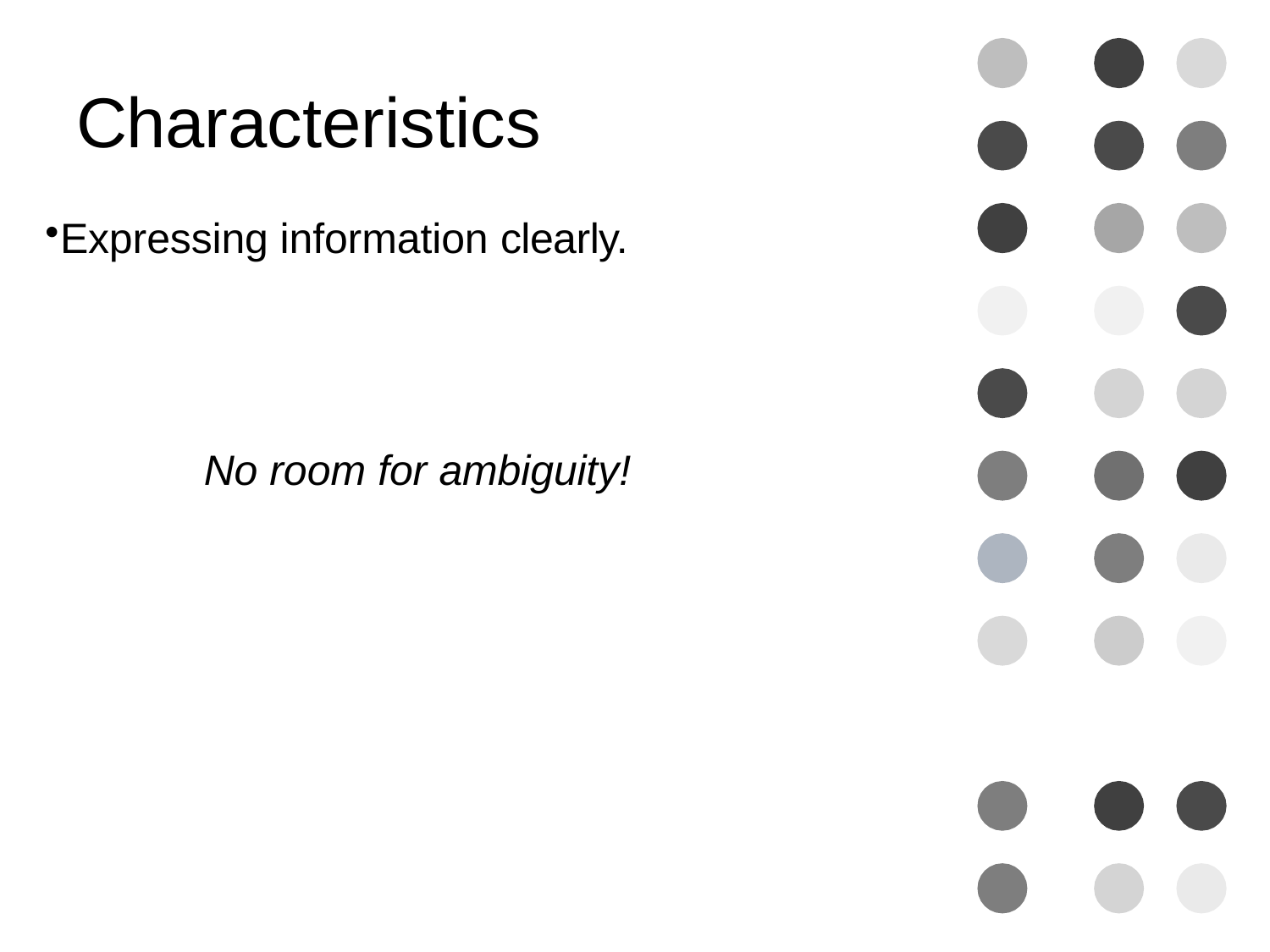

# Characteristics
Expressing information clearly.
No room for ambiguity!